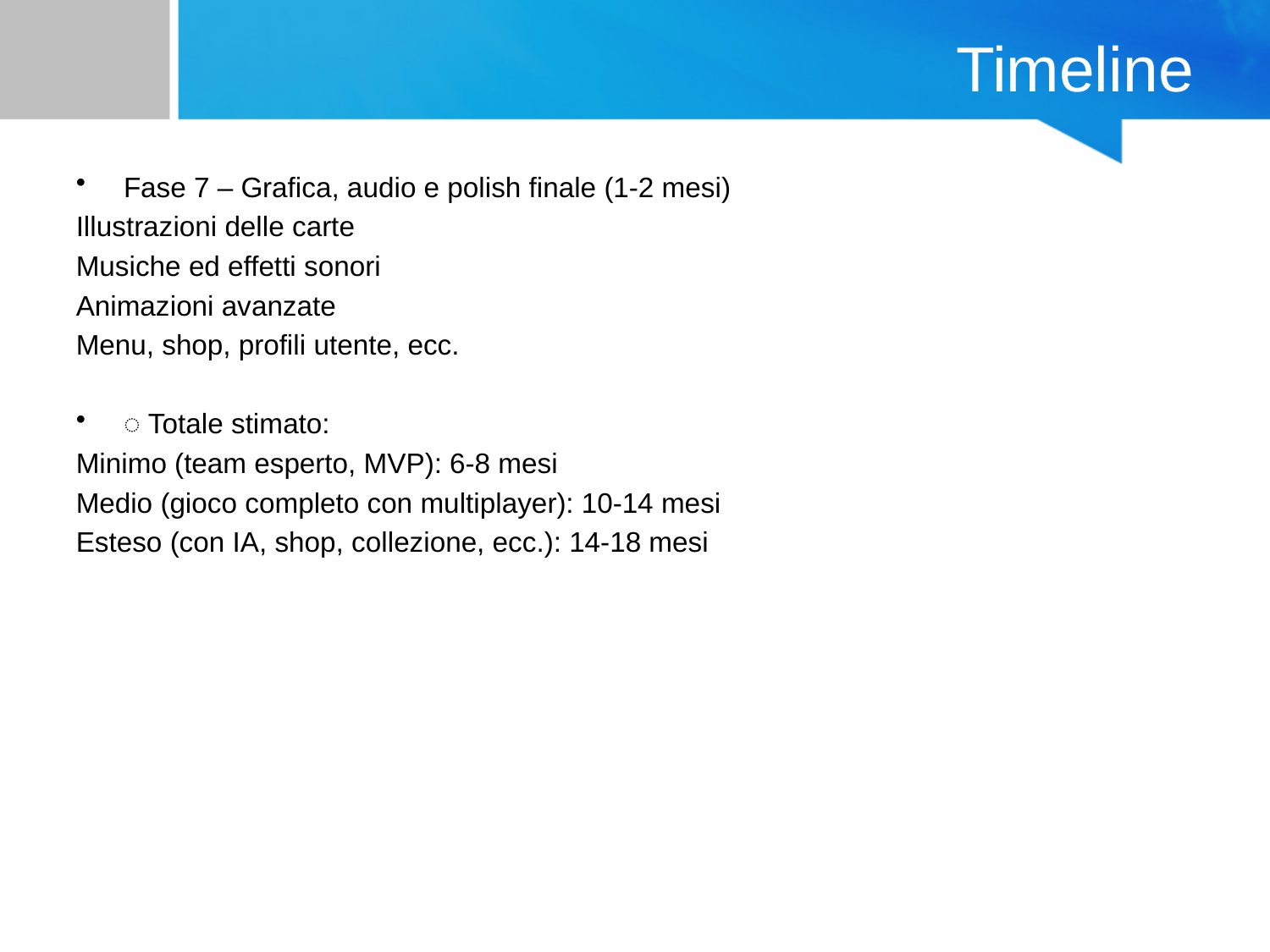

# Timeline
Fase 7 – Grafica, audio e polish finale (1-2 mesi)
Illustrazioni delle carte
Musiche ed effetti sonori
Animazioni avanzate
Menu, shop, profili utente, ecc.

️ Totale stimato:
Minimo (team esperto, MVP): 6-8 mesi
Medio (gioco completo con multiplayer): 10-14 mesi
Esteso (con IA, shop, collezione, ecc.): 14-18 mesi